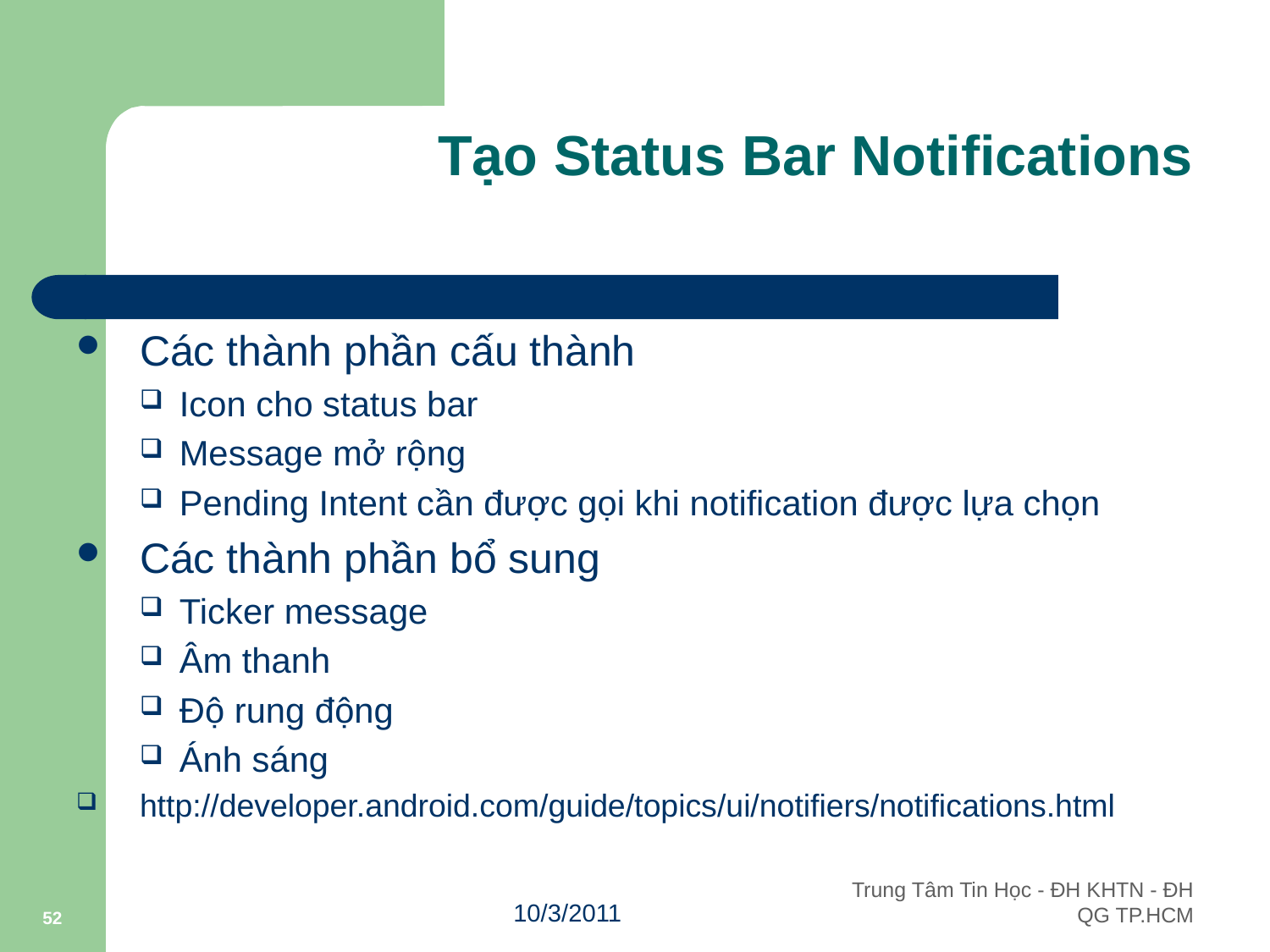

# Tạo Status Bar Notifications
Các thành phần cấu thành
Icon cho status bar
Message mở rộng
Pending Intent cần được gọi khi notification được lựa chọn
Các thành phần bổ sung
Ticker message
Âm thanh
Độ rung động
Ánh sáng
http://developer.android.com/guide/topics/ui/notifiers/notifications.html
52
10/3/2011
Trung Tâm Tin Học - ĐH KHTN - ĐH QG TP.HCM